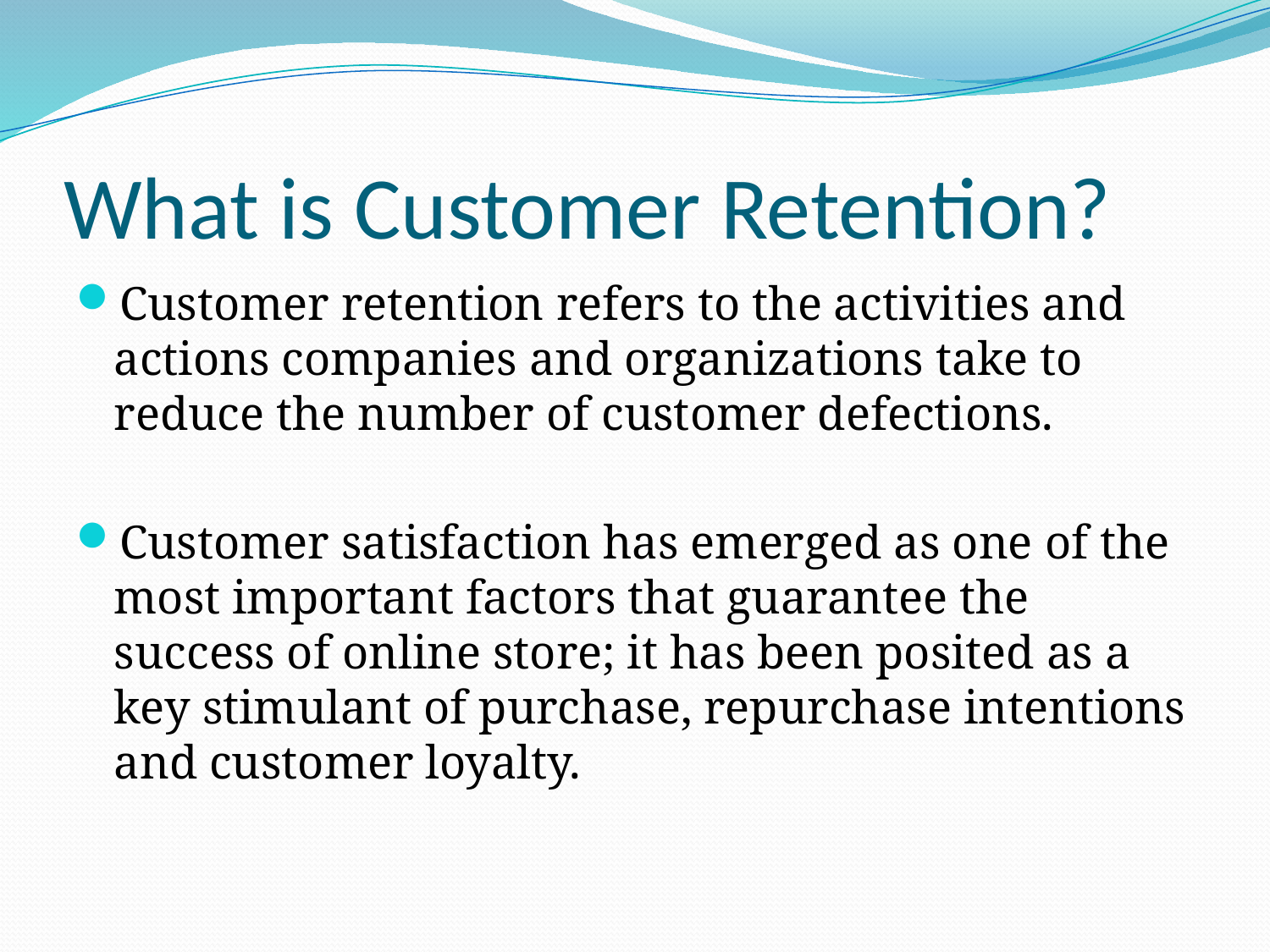

# What is Customer Retention?
Customer retention refers to the activities and actions companies and organizations take to reduce the number of customer defections.

Customer satisfaction has emerged as one of the most important factors that guarantee the success of online store; it has been posited as a key stimulant of purchase, repurchase intentions and customer loyalty.